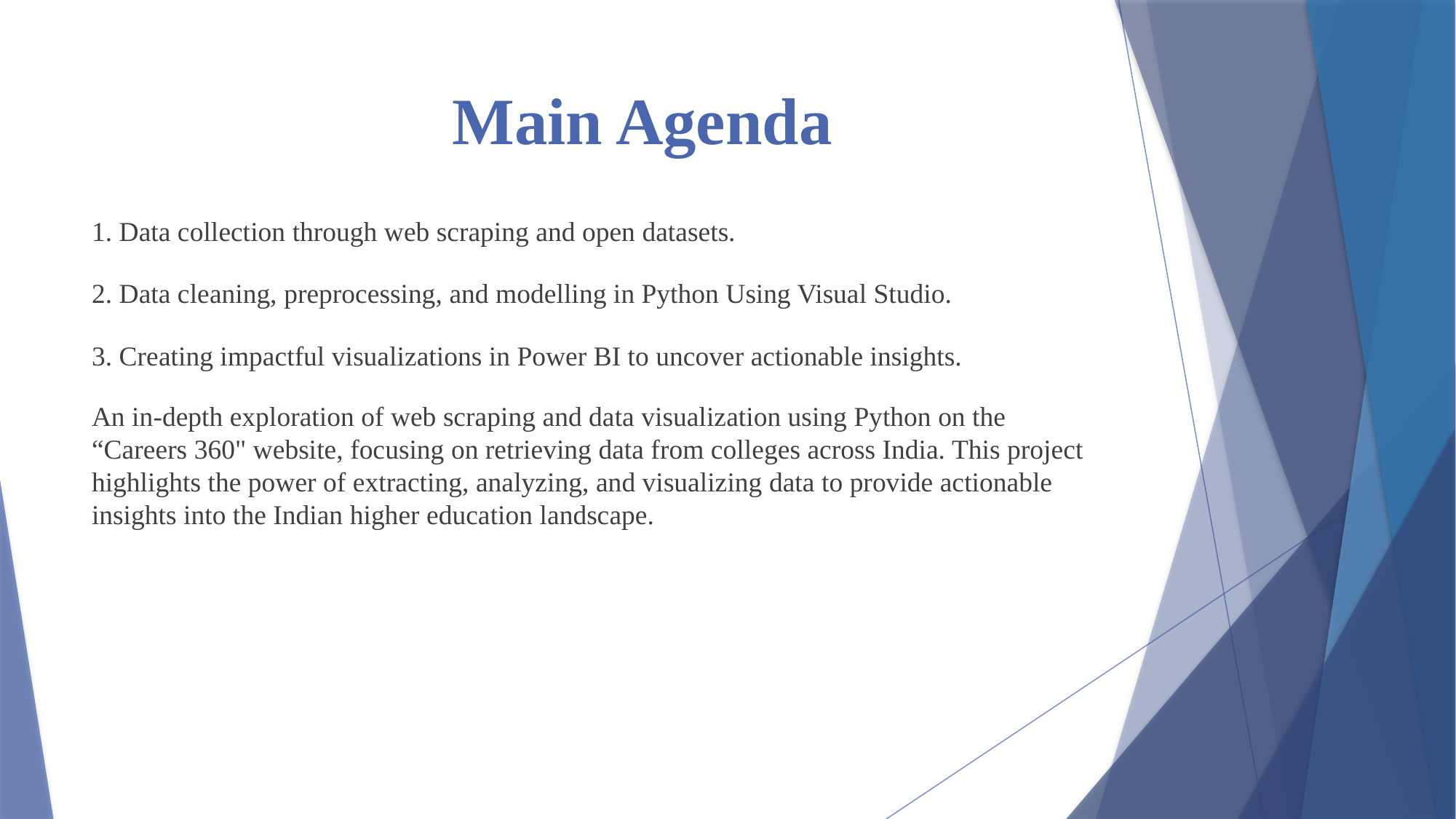

# Main Agenda
1. Data collection through web scraping and open datasets.
2. Data cleaning, preprocessing, and modelling in Python Using Visual Studio.
3. Creating impactful visualizations in Power BI to uncover actionable insights.
An in-depth exploration of web scraping and data visualization using Python on the “Careers 360" website, focusing on retrieving data from colleges across India. This project highlights the power of extracting, analyzing, and visualizing data to provide actionable insights into the Indian higher education landscape.